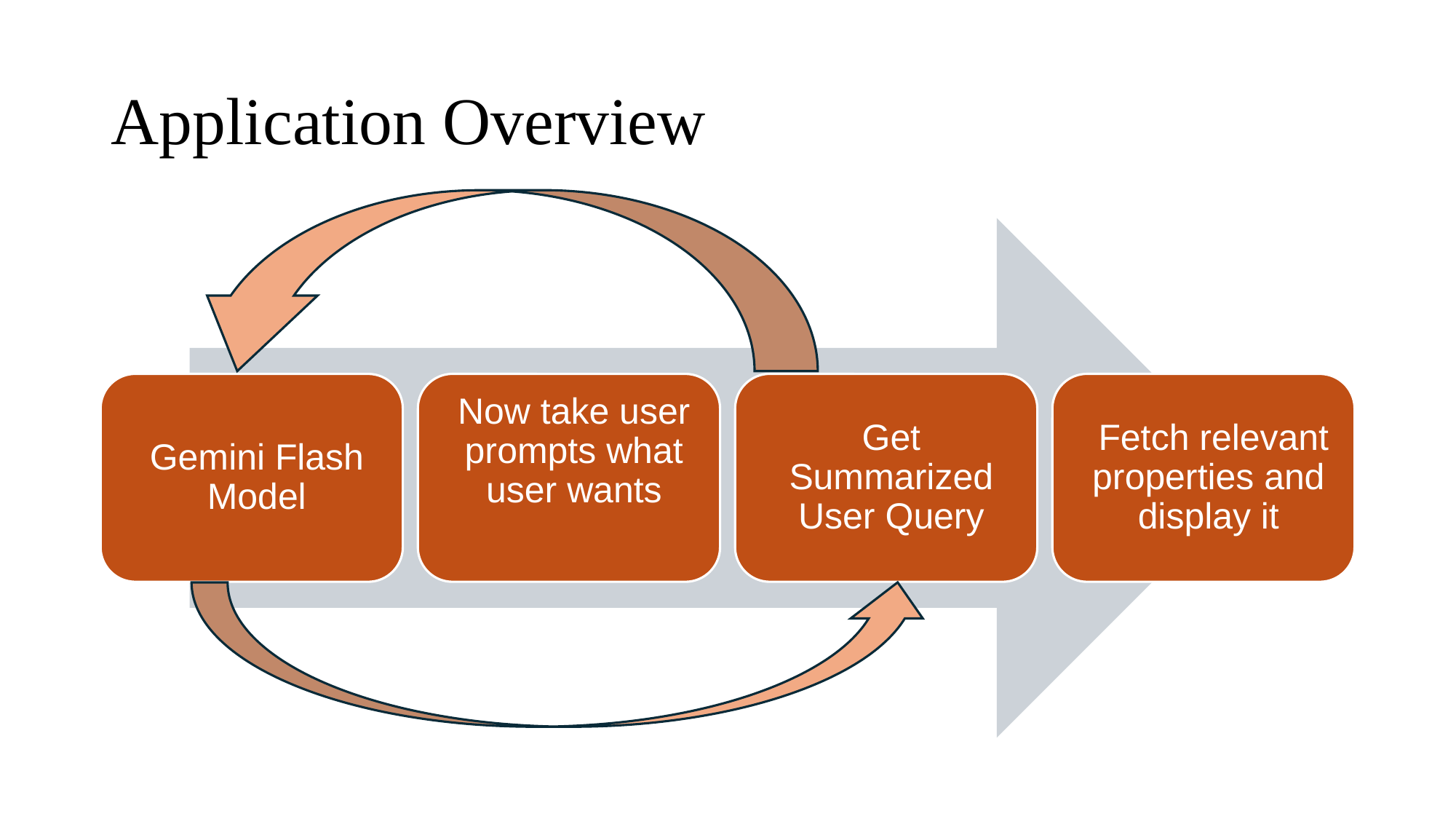

# Application Overview

Gemini Flash Model
Now take user prompts what user wants

Get Summarized User Query
 Fetch relevant properties and display it